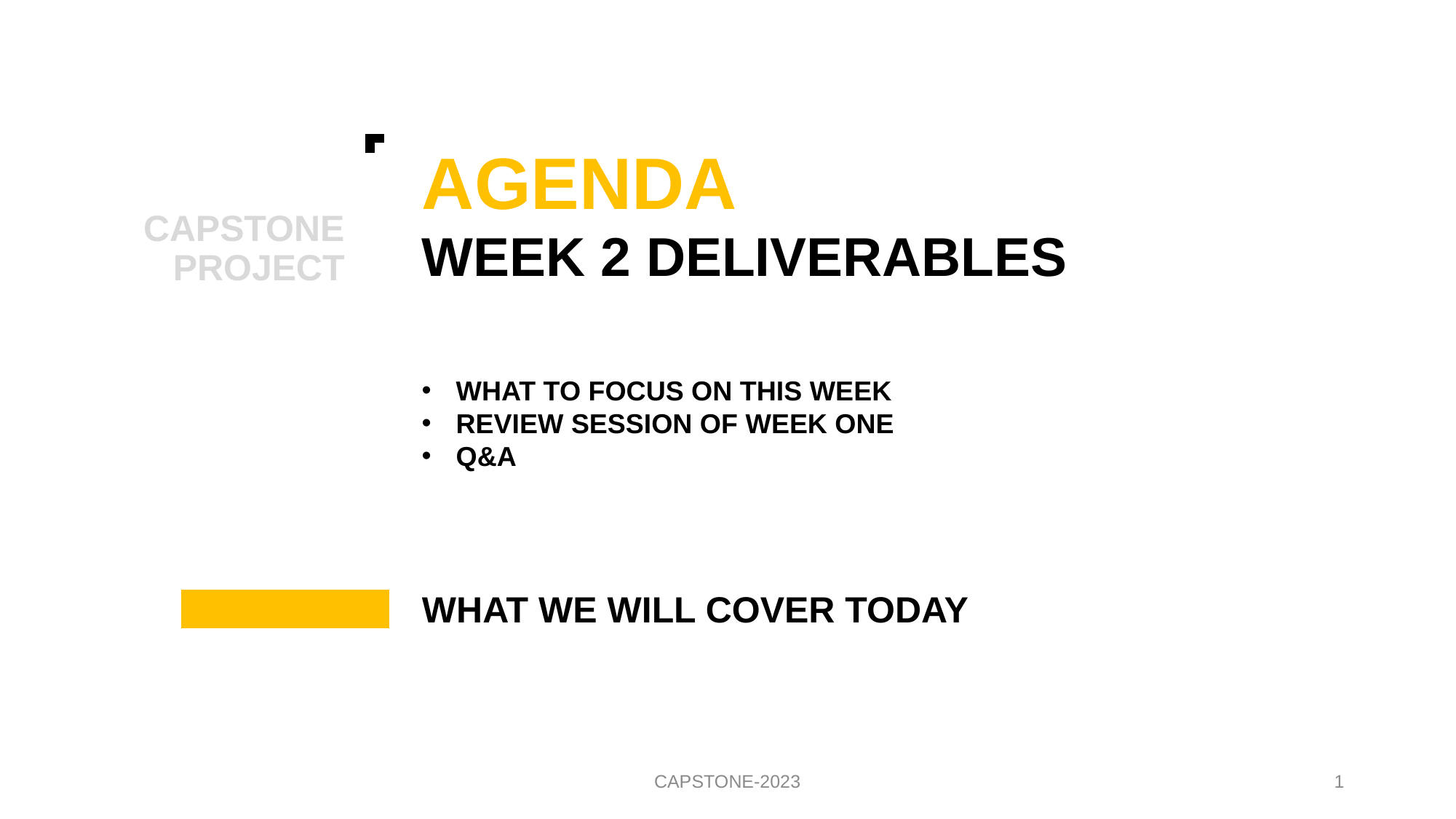

# AGENDA WEEK 2 DELIVERABLES
CAPSTONE
PROJECT
WHAT TO FOCUS ON THIS WEEK
REVIEW SESSION OF WEEK ONE
Q&A
WHAT WE WILL COVER TODAY

CAPSTONE-2023
1